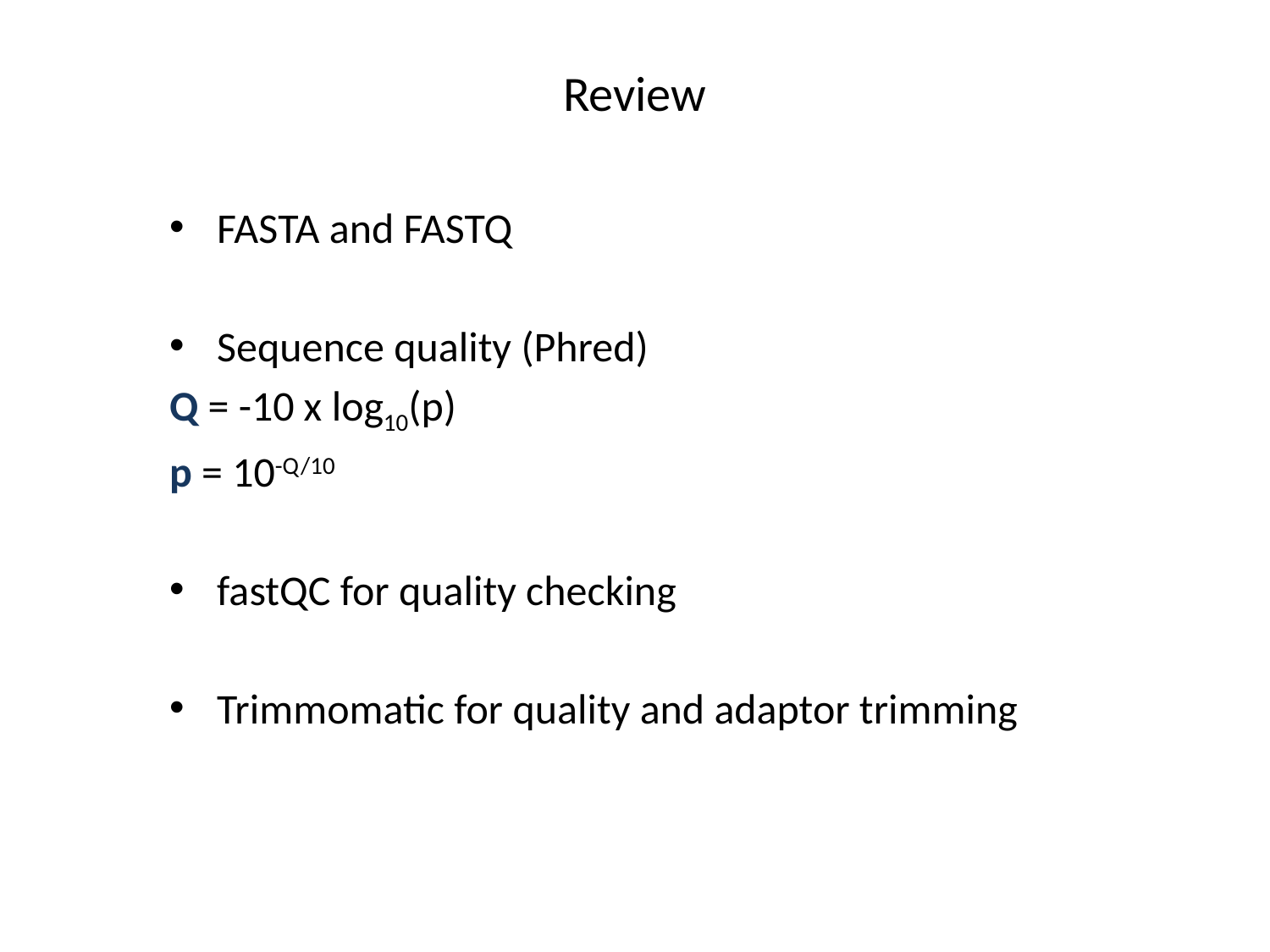

# Review
FASTA and FASTQ

Sequence quality (Phred)
Q = -10 x log10(p)
p = 10-Q/10

fastQC for quality checking

Trimmomatic for quality and adaptor trimming